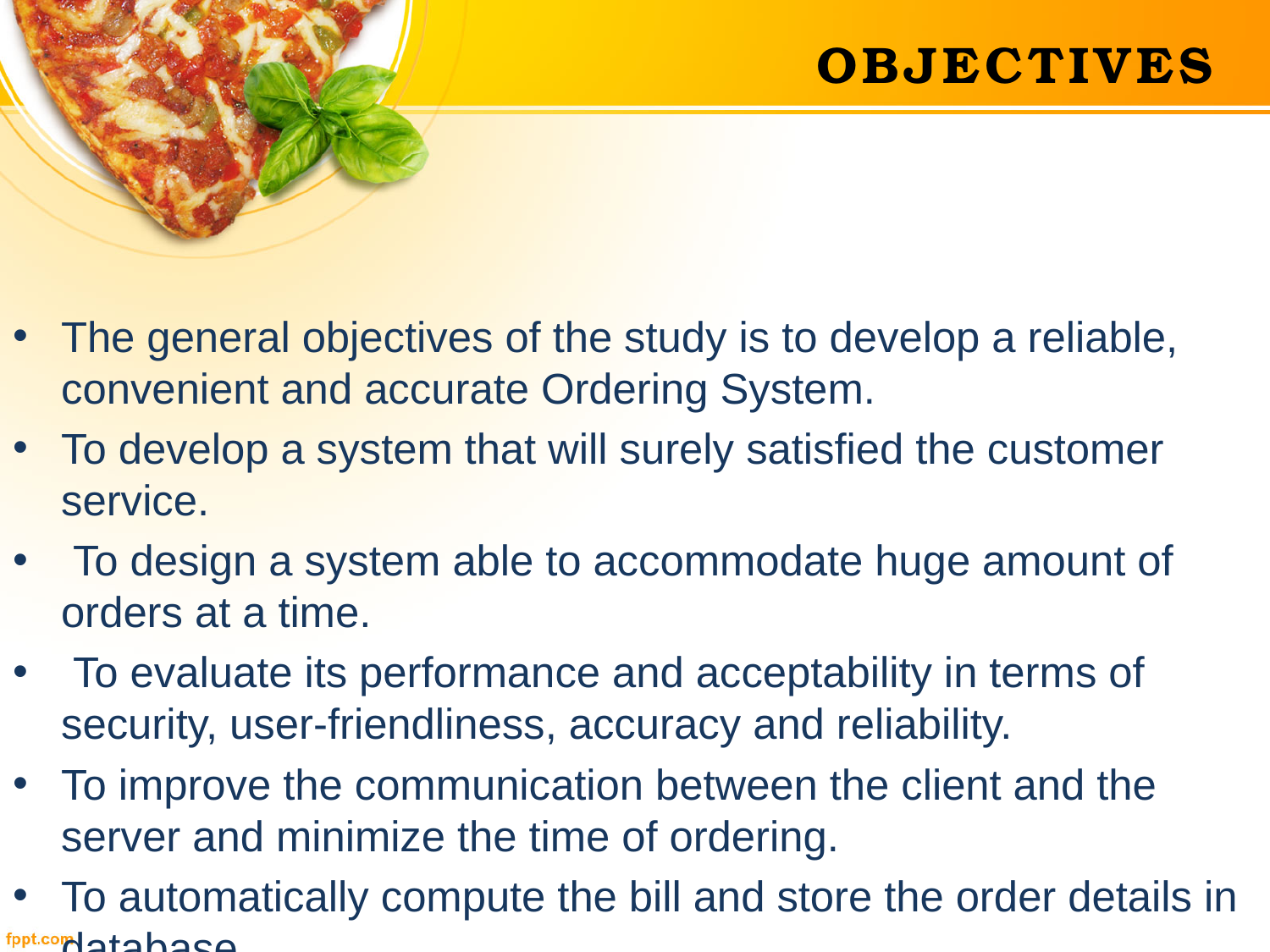

# OBJECTIVES

The general objectives of the study is to develop a reliable, convenient and accurate Ordering System.
To develop a system that will surely satisfied the customer service.
 To design a system able to accommodate huge amount of orders at a time.
 To evaluate its performance and acceptability in terms of security, user-friendliness, accuracy and reliability.
To improve the communication between the client and the server and minimize the time of ordering.
To automatically compute the bill and store the order details in database.